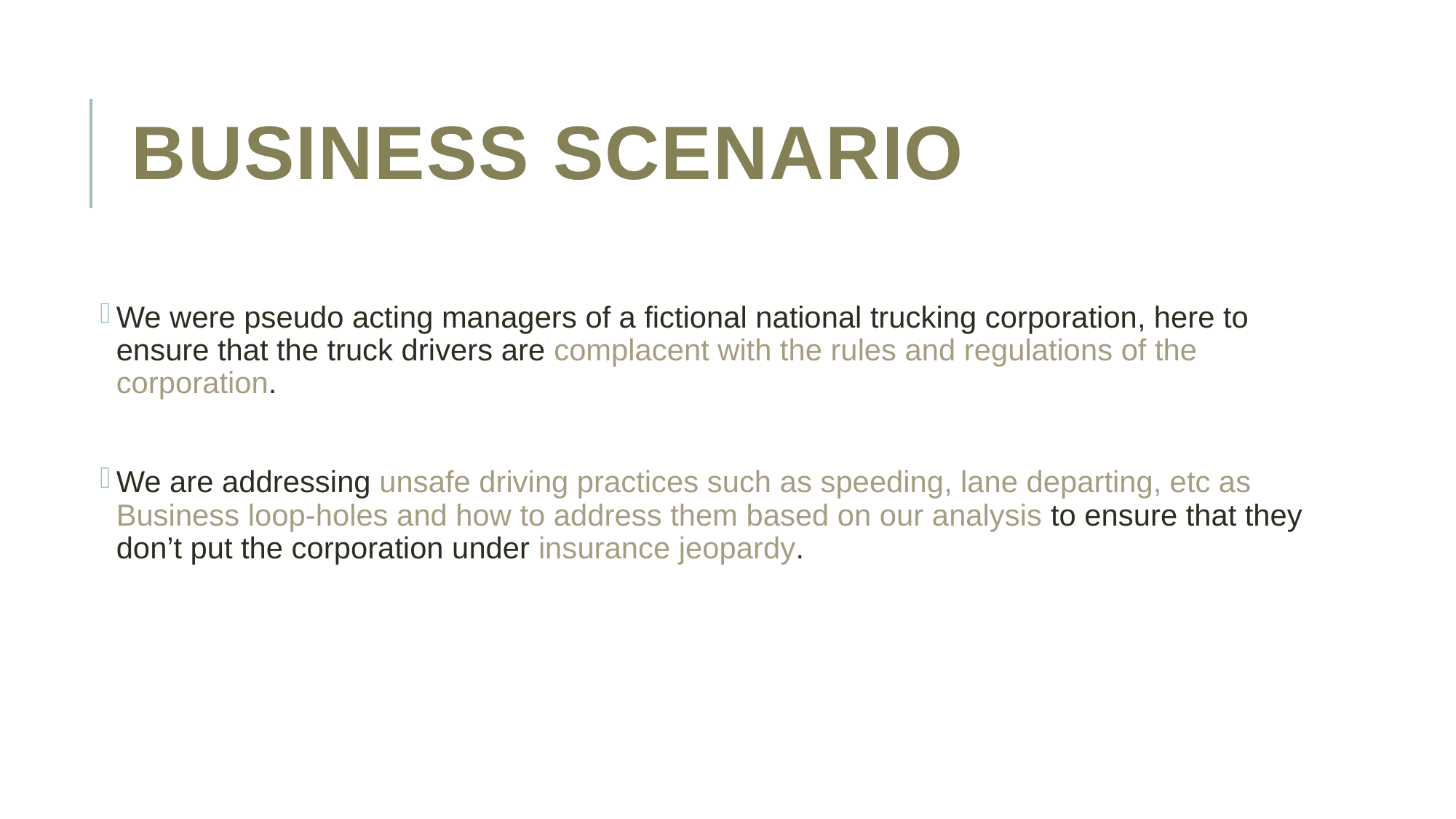

# Business Scenario
We were pseudo acting managers of a fictional national trucking corporation, here to ensure that the truck drivers are complacent with the rules and regulations of the corporation.

We are addressing unsafe driving practices such as speeding, lane departing, etc as Business loop-holes and how to address them based on our analysis to ensure that they don’t put the corporation under insurance jeopardy.